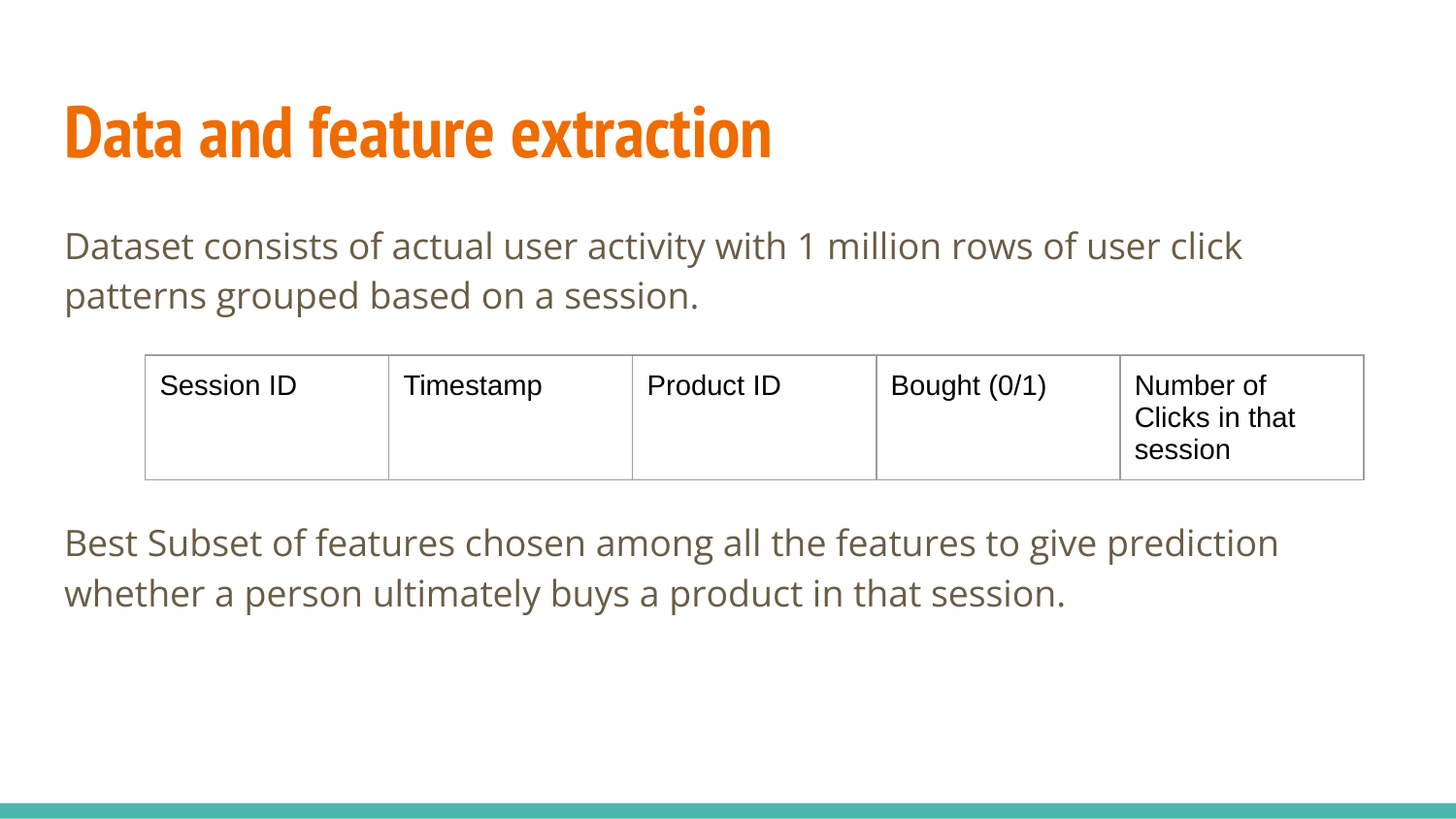

# Data and feature extraction
Dataset consists of actual user activity with 1 million rows of user click patterns grouped based on a session.

Best Subset of features chosen among all the features to give prediction whether a person ultimately buys a product in that session.
| Session ID | Timestamp | Product ID | Bought (0/1) | Number of Clicks in that session |
| --- | --- | --- | --- | --- |